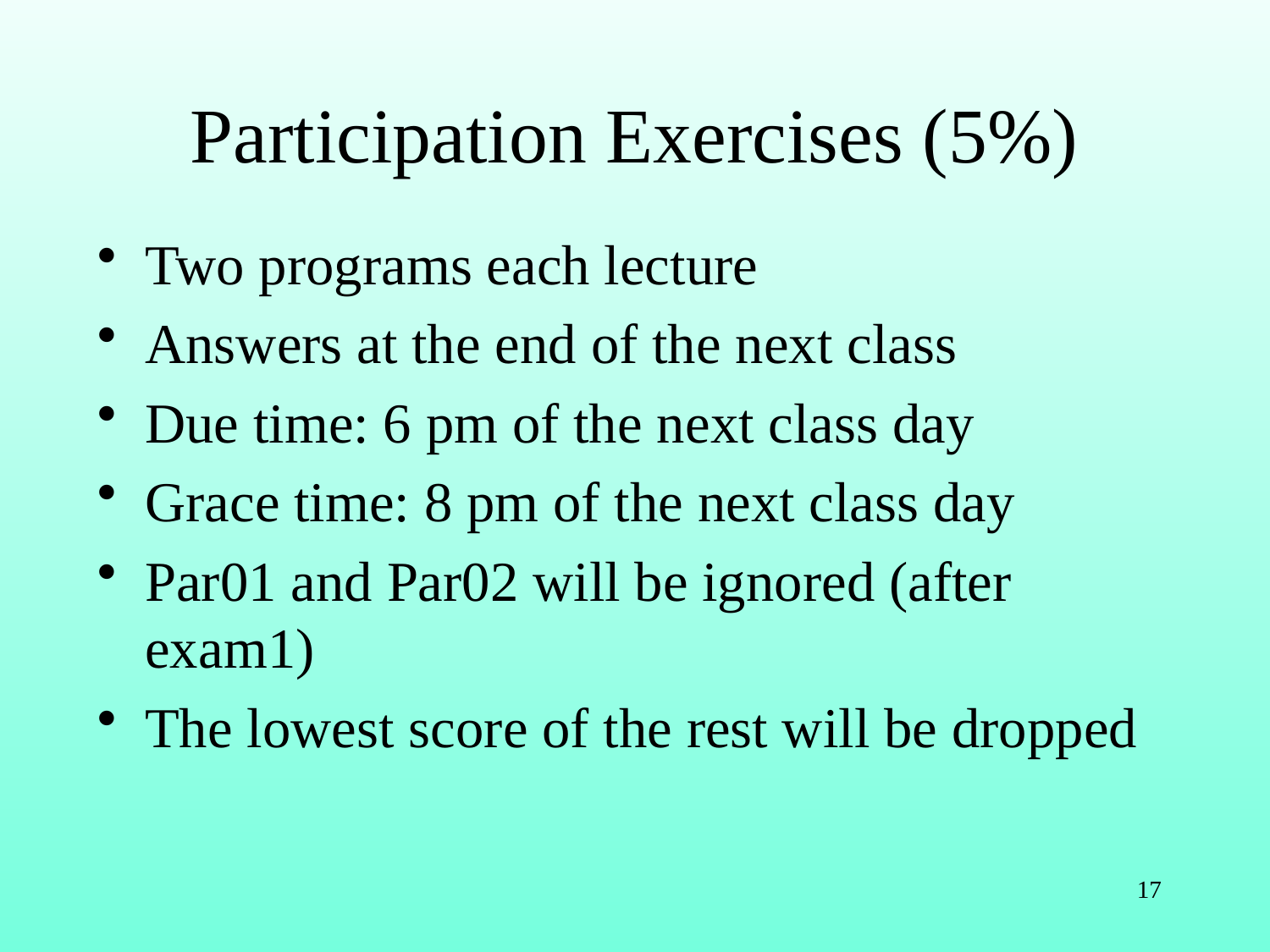

# Participation Exercises (5%)
Two programs each lecture
Answers at the end of the next class
Due time: 6 pm of the next class day
Grace time: 8 pm of the next class day
Par01 and Par02 will be ignored (after exam1)
The lowest score of the rest will be dropped
17